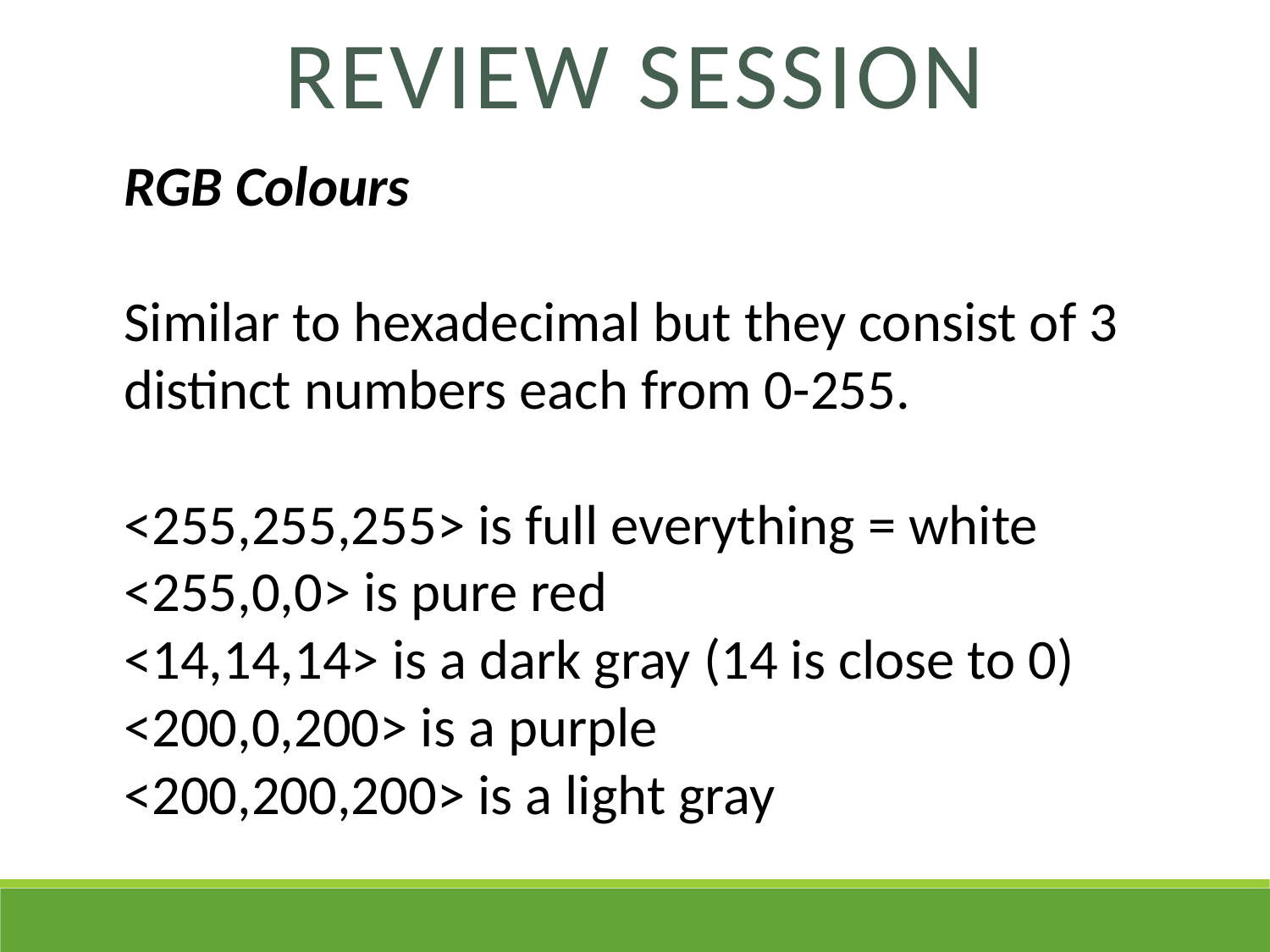

REVIEW SESSION
RGB Colours

Similar to hexadecimal but they consist of 3 distinct numbers each from 0-255.

<255,255,255> is full everything = white
<255,0,0> is pure red
<14,14,14> is a dark gray (14 is close to 0)
<200,0,200> is a purple
<200,200,200> is a light gray